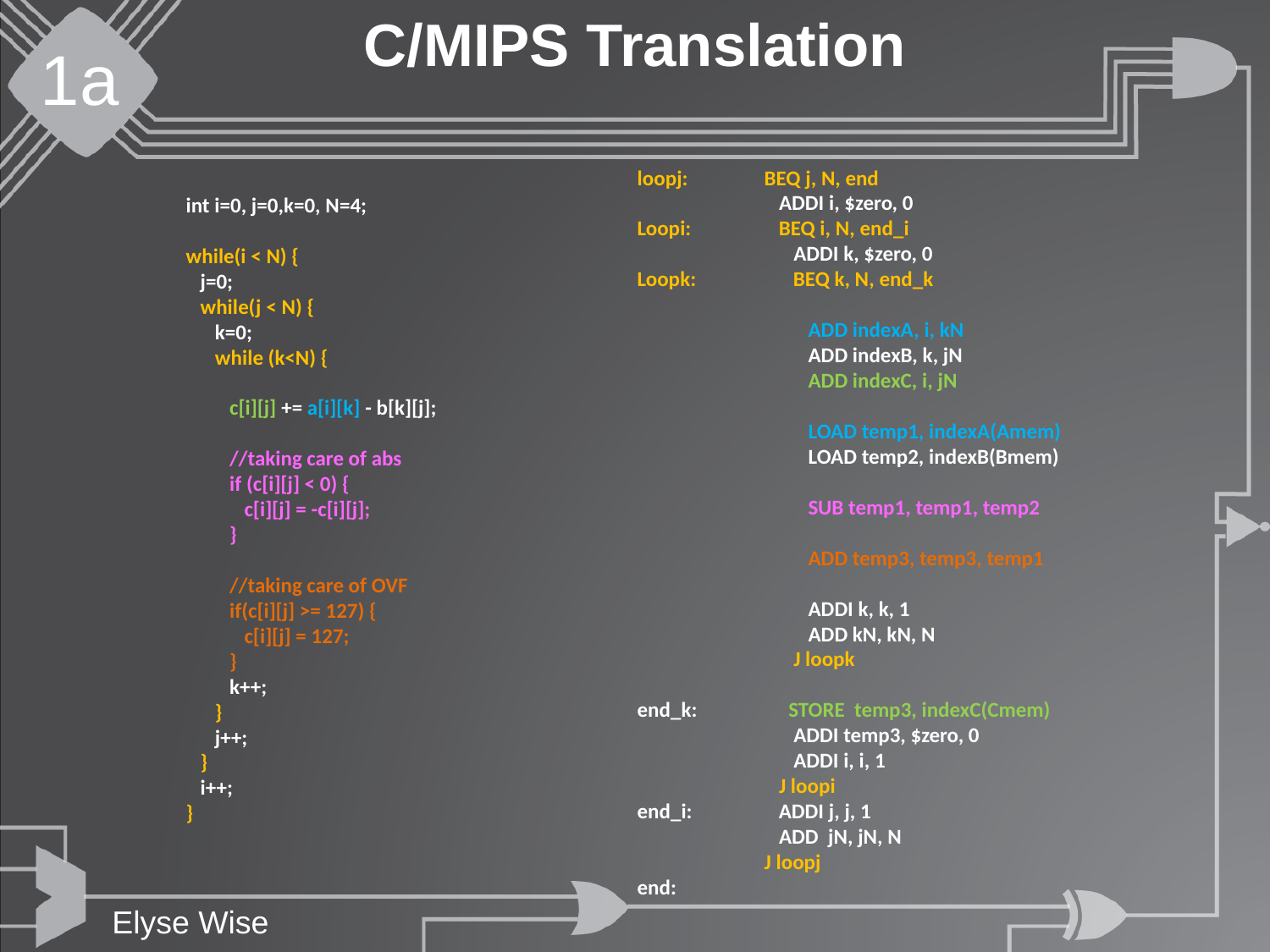

# C/MIPS Translation
1a
loopj:	BEQ j, N, end
	   ADDI i, $zero, 0
Loopi:	   BEQ i, N, end_i
	      ADDI k, $zero, 0
Loopk:	      BEQ k, N, end_k
	         ADD indexA, i, kN
	         ADD indexB, k, jN
	         ADD indexC, i, jN

	         LOAD temp1, indexA(Amem)
	         LOAD temp2, indexB(Bmem)

	         SUB temp1, temp1, temp2

	         ADD temp3, temp3, temp1

	         ADDI k, k, 1
	         ADD kN, kN, N
	      J loopk

end_k:	     STORE  temp3, indexC(Cmem)
	      ADDI temp3, $zero, 0
	      ADDI i, i, 1
	   J loopi
end_i:	   ADDI j, j, 1
	   ADD  jN, jN, N
	J loopj
end:
int i=0, j=0,k=0, N=4;

while(i < N) {
   j=0;
   while(j < N) {
      k=0;
      while (k<N) {
         c[i][j] += a[i][k] - b[k][j];

         //taking care of abs
         if (c[i][j] < 0) {
            c[i][j] = -c[i][j];
         }

         //taking care of OVF
         if(c[i][j] >= 127) {
            c[i][j] = 127;
         }
         k++;
      }
      j++;
   }
   i++;
}

Elyse Wise